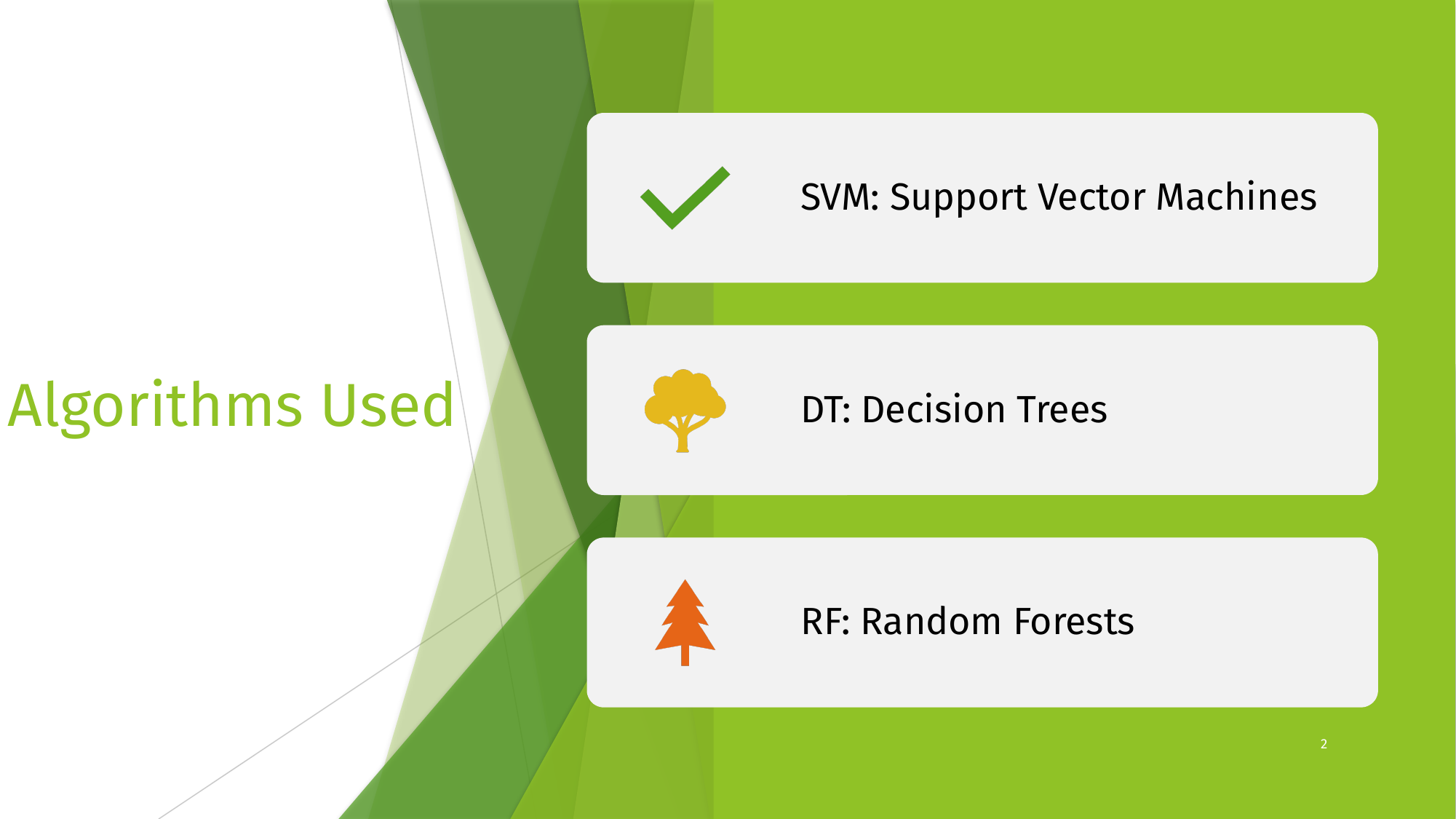

SVM: Support Vector Machines
DT: Decision Trees
RF: Random Forests
# Algorithms Used
2